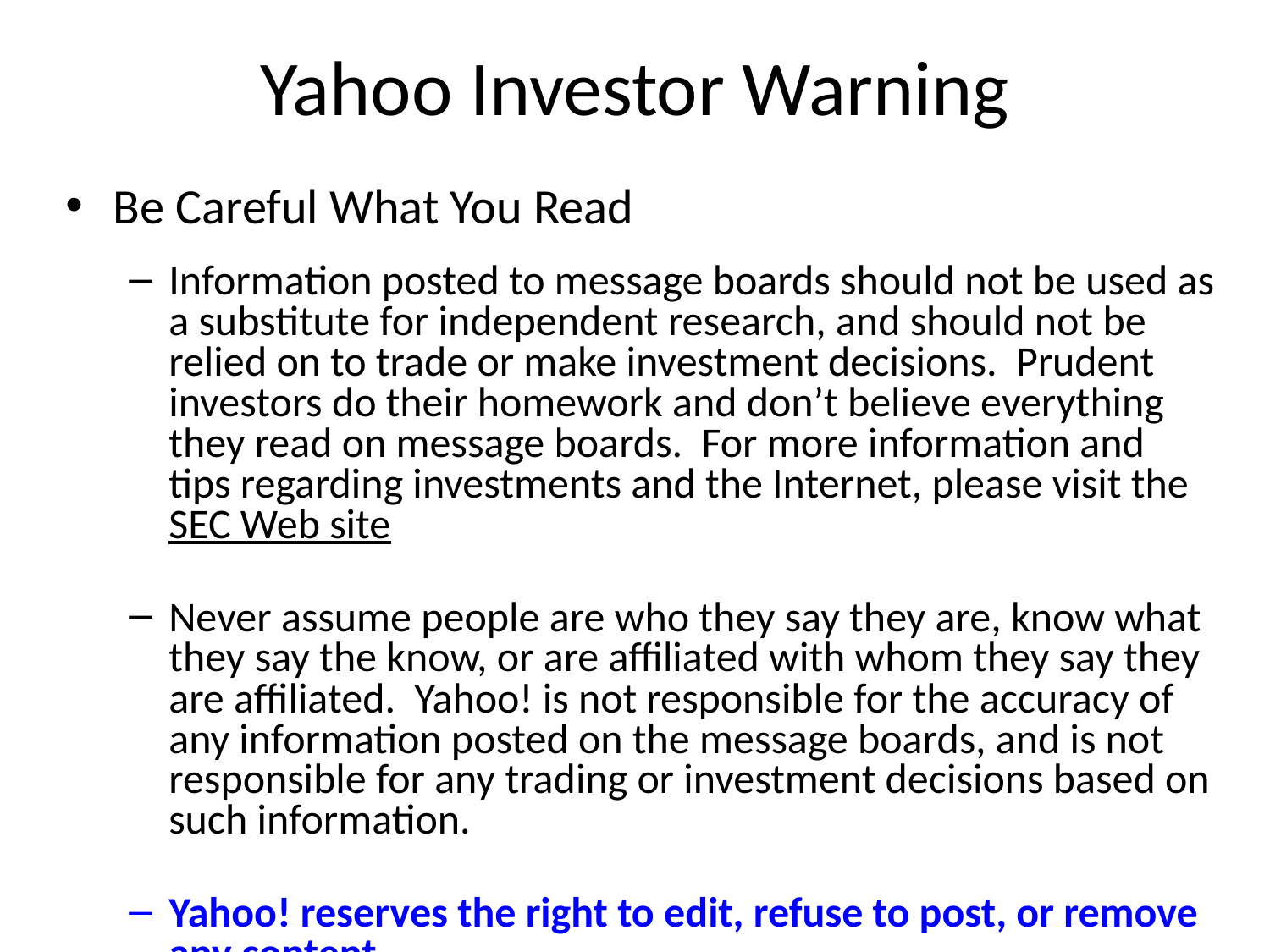

# Yahoo Investor Warning
Be Careful What You Read

Information posted to message boards should not be used as a substitute for independent research, and should not be relied on to trade or make investment decisions.  Prudent investors do their homework and don’t believe everything they read on message boards.  For more information and tips regarding investments and the Internet, please visit the SEC Web site

Never assume people are who they say they are, know what they say the know, or are affiliated with whom they say they are affiliated.  Yahoo! is not responsible for the accuracy of any information posted on the message boards, and is not responsible for any trading or investment decisions based on such information.

Yahoo! reserves the right to edit, refuse to post, or remove any content